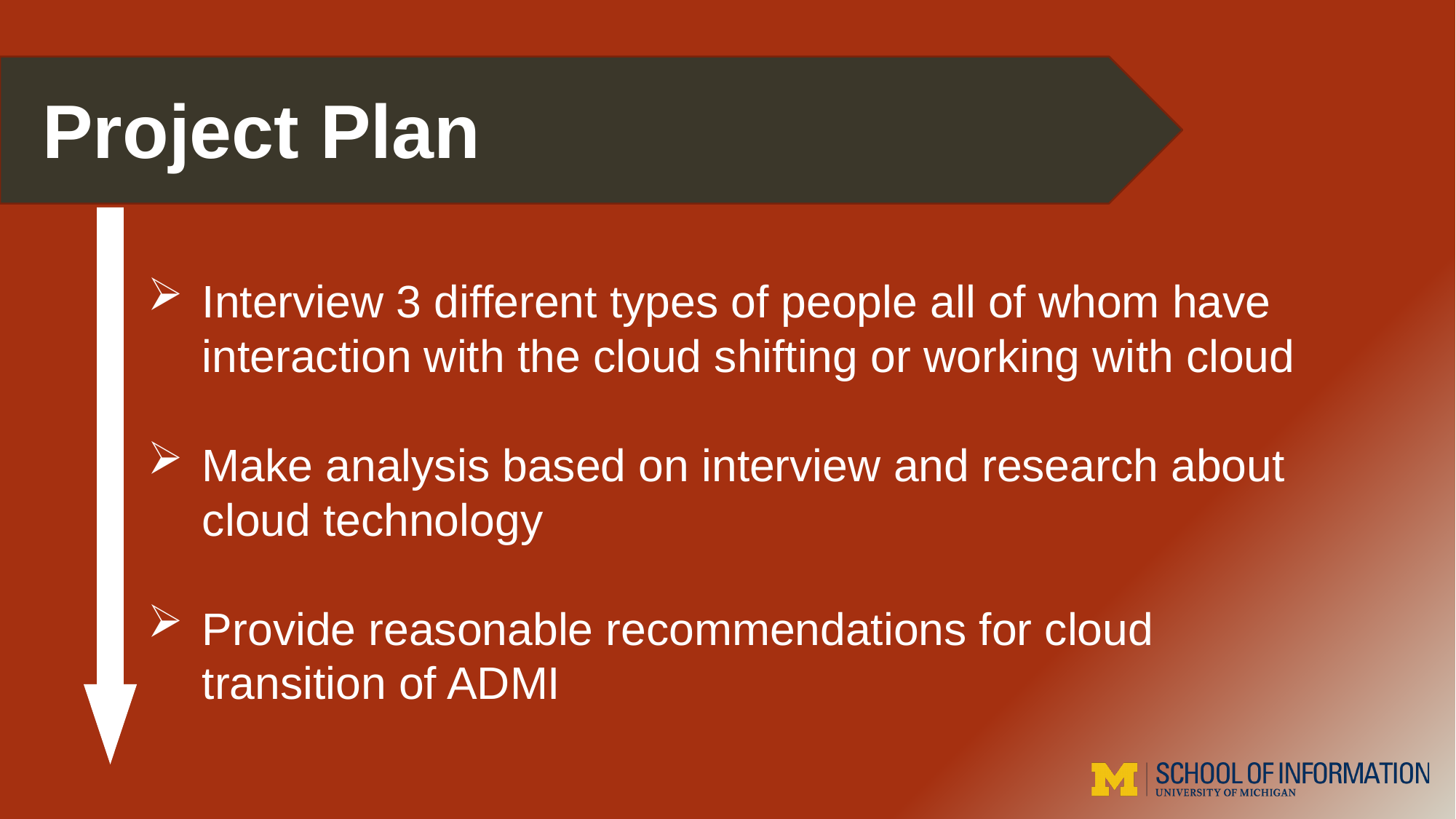

Project Plan

Interview 3 different types of people all of whom have interaction with the cloud shifting or working with cloud

Make analysis based on interview and research about cloud technology

Provide reasonable recommendations for cloud transition of ADMI